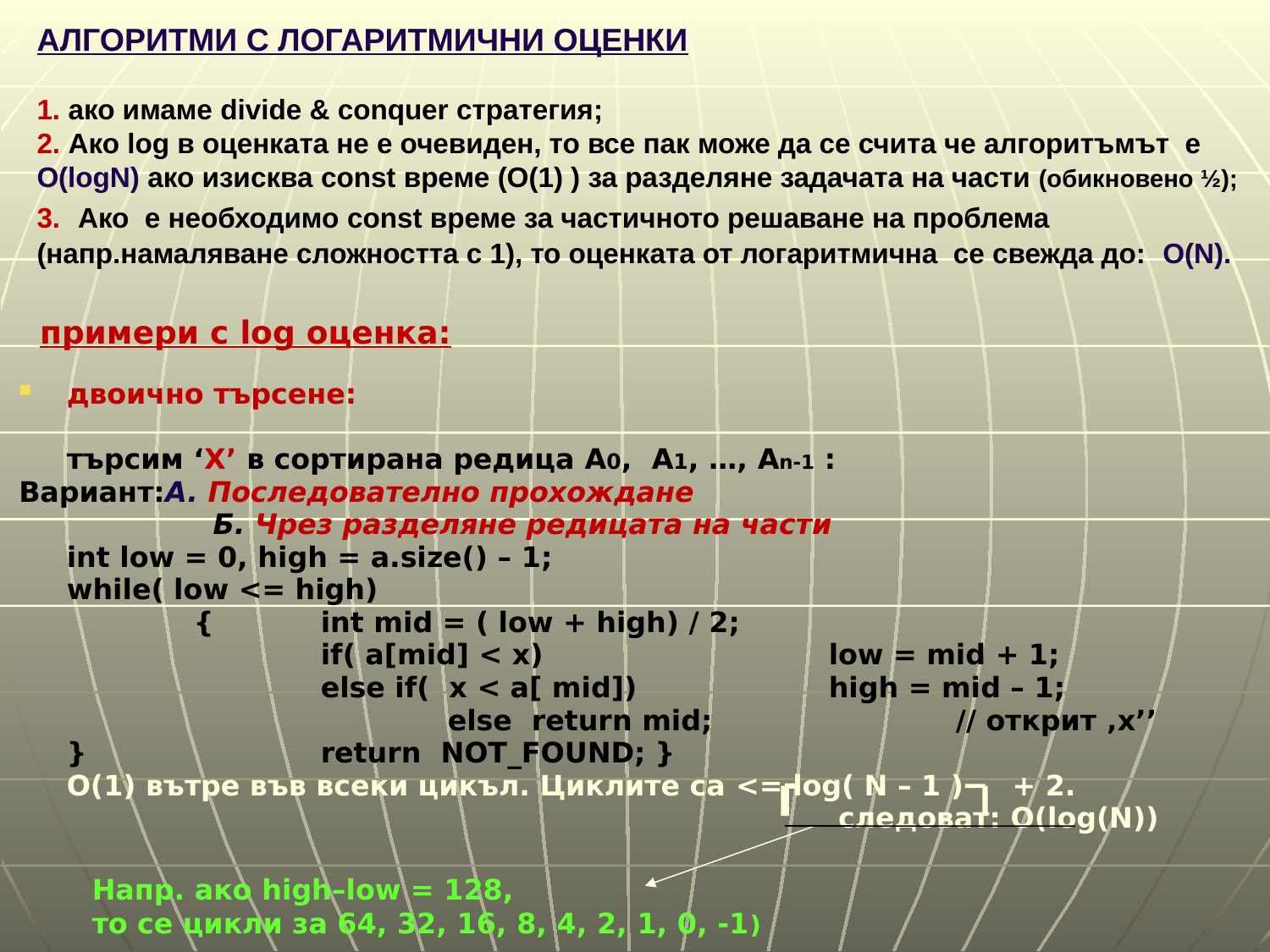

# АЛГОРИТМИ С ЛОГАРИТМИЧНИ ОЦЕНКИ 1. ако имаме divide & conquer стратегия; 2. Ако log в оценката не е очевиден, то все пак може да се счита че алгоритъмът  е O(logN) ако изисква const време (O(1) ) за разделяне задачата на части (обикновено ½); 3.  Ако  е необходимо const време за частичното решаване на проблема (напр.намаляване сложността с 1), то оценката от логаритмична  се свежда до:  O(N).
примери с log оценка:
двоично търсене:

	търсим ‘X’ в сортирана редица A0,  A1, …, An-1 :
Вариант:A. Последователно прохождане
		  Б. Чрез разделяне редицата на части
	int low = 0, high = a.size() – 1;
	while( low <= high)
		{	int mid = ( low + high) / 2;
			if( a[mid] < x) 			low = mid + 1;
			else if(  x < a[ mid])		high = mid – 1;
				else  return mid;		// открит ‚x’’
	}		return  NOT_FOUND; }
	O(1) вътре във всеки цикъл. Циклите са <= log( N – 1 )     + 2.
							 следоват: O(log(N))

Напр. ако high–low = 128,
то се цикли за 64, 32, 16, 8, 4, 2, 1, 0, -1)